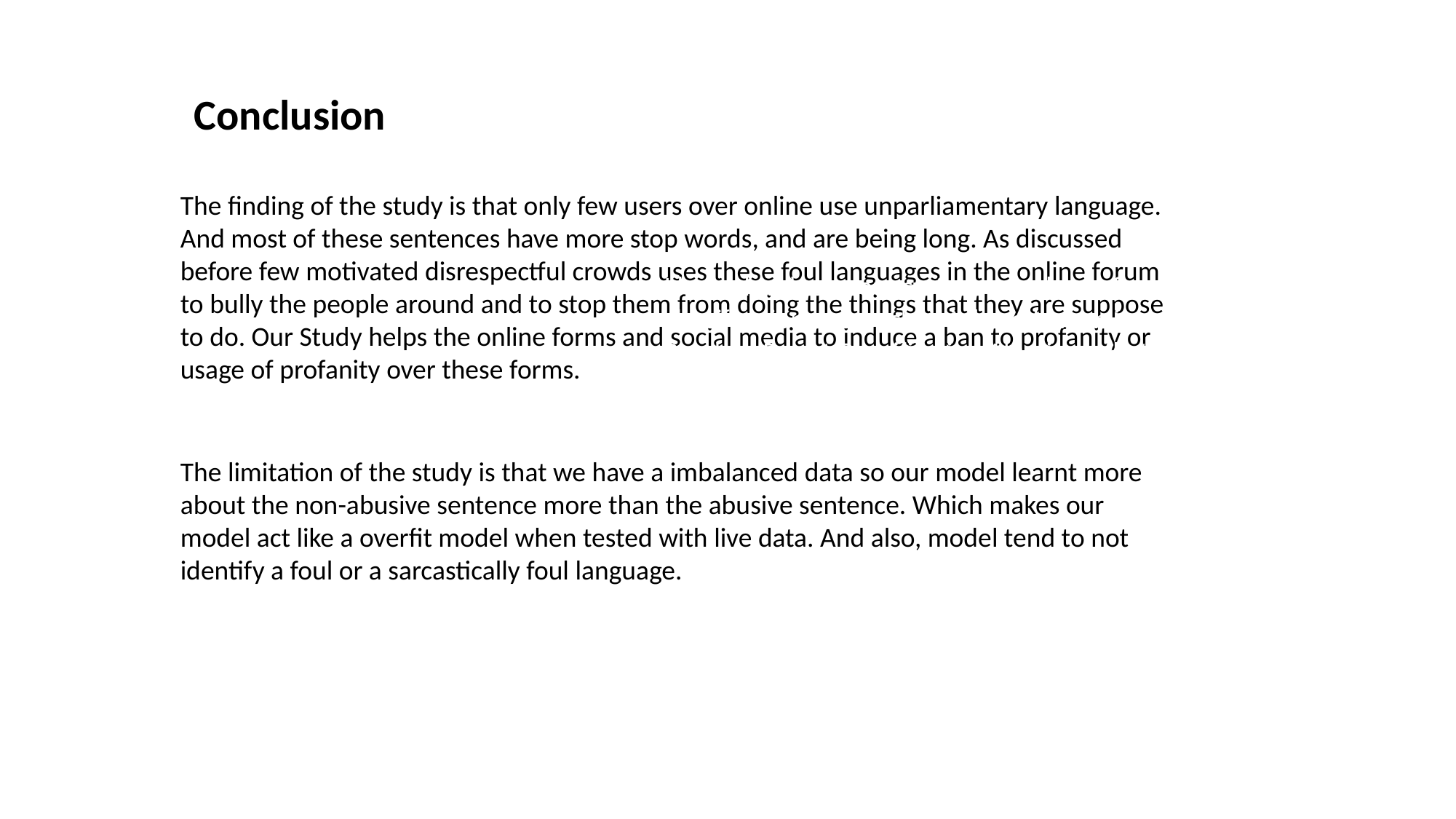

Conclusion
The finding of the study is that only few users over online use unparliamentary language. And most of these sentences have more stop words, and are being long. As discussed before few motivated disrespectful crowds uses these foul languages in the online forum to bully the people around and to stop them from doing the things that they are suppose to do. Our Study helps the online forms and social media to induce a ban to profanity or usage of profanity over these forms.
I have developed our system based on a foul language classification approach; it is based on an improved version of a Random Forest Classification Algorithm that detects offensive language usage in a conversation. As per our evaluation, we found that lesser number of users conversation is not decent all the time. We trained 159571 observations for eight context categories using a Random Forest algorithm for context detection. Then, the system classifies the use of foul language in one of the trained contexts in the text conversation. In our testbed, we observed 10% of participants used foul language during their text conversation. Hence, our proposed approach can identify the impact of foul language in text conversations using a classification technique and emotion detection to identify the foul language usage
The limitation of the study is that we have a imbalanced data so our model learnt more about the non-abusive sentence more than the abusive sentence. Which makes our model act like a overfit model when tested with live data. And also, model tend to not identify a foul or a sarcastically foul language.